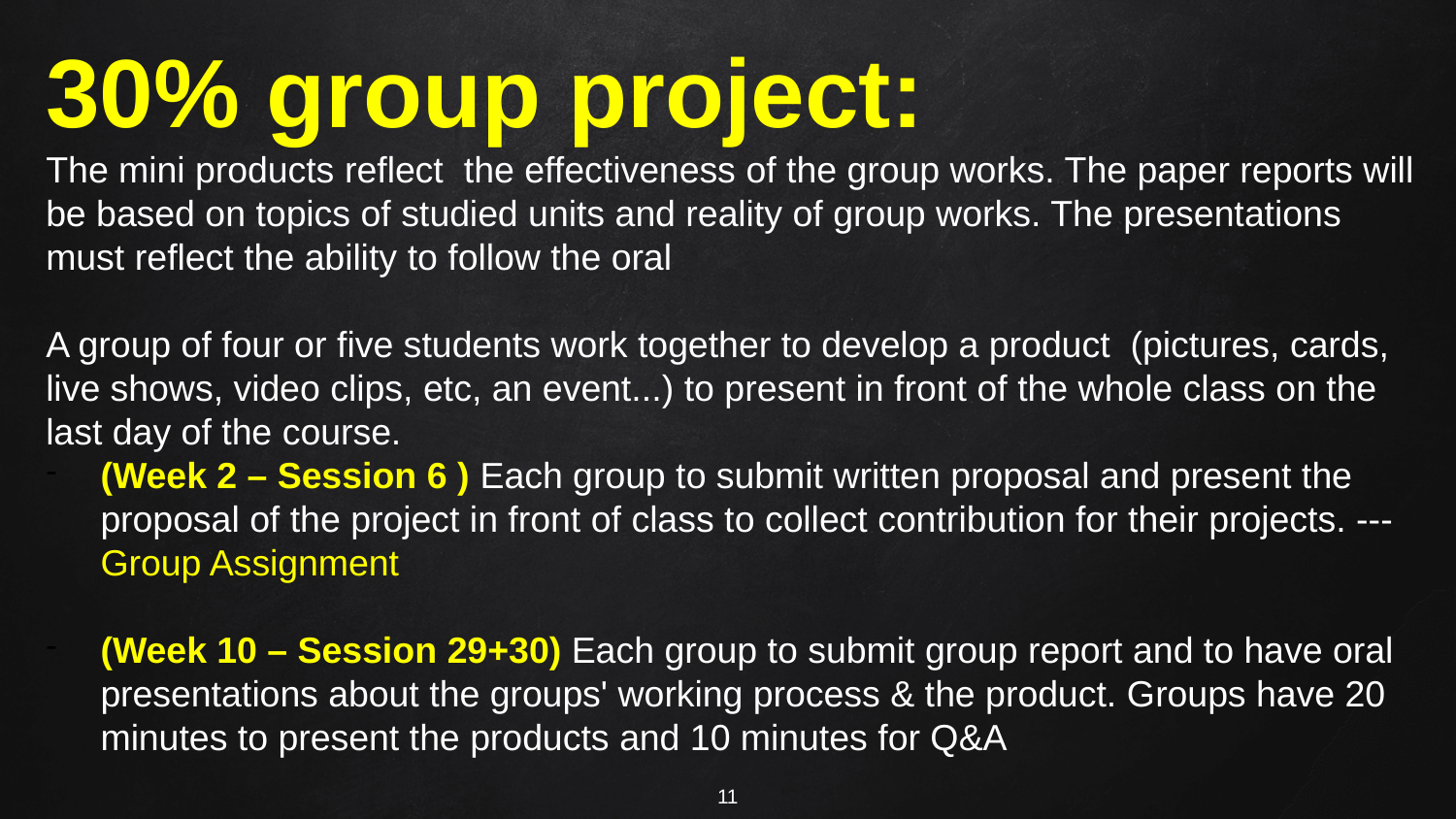

30% group project:
The mini products reflect  the effectiveness of the group works. The paper reports will be based on topics of studied units and reality of group works. The presentations must reflect the ability to follow the oral

A group of four or five students work together to develop a product  (pictures, cards, live shows, video clips, etc, an event...) to present in front of the whole class on the last day of the course.
(Week 2 – Session 6 ) Each group to submit written proposal and present the proposal of the project in front of class to collect contribution for their projects. --- Group Assignment
(Week 10 – Session 29+30) Each group to submit group report and to have oral presentations about the groups' working process & the product. Groups have 20 minutes to present the products and 10 minutes for Q&A
11